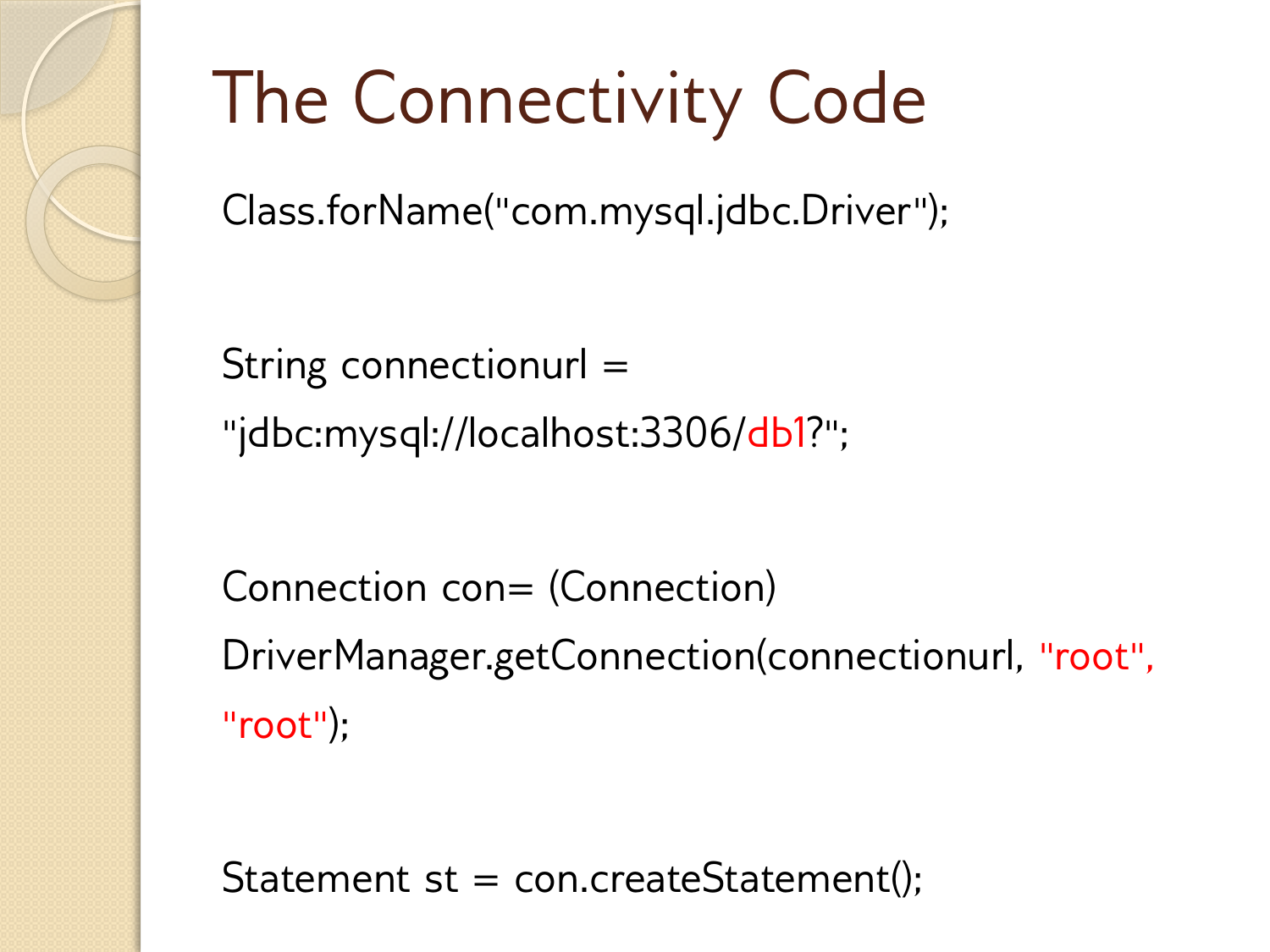

# The Connectivity Code
Class.forName("com.mysql.jdbc.Driver");

String connectionurl = "jdbc:mysql://localhost:3306/db1?";

Connection con= (Connection) DriverManager.getConnection(connectionurl, "root", "root");

Statement st = con.createStatement();